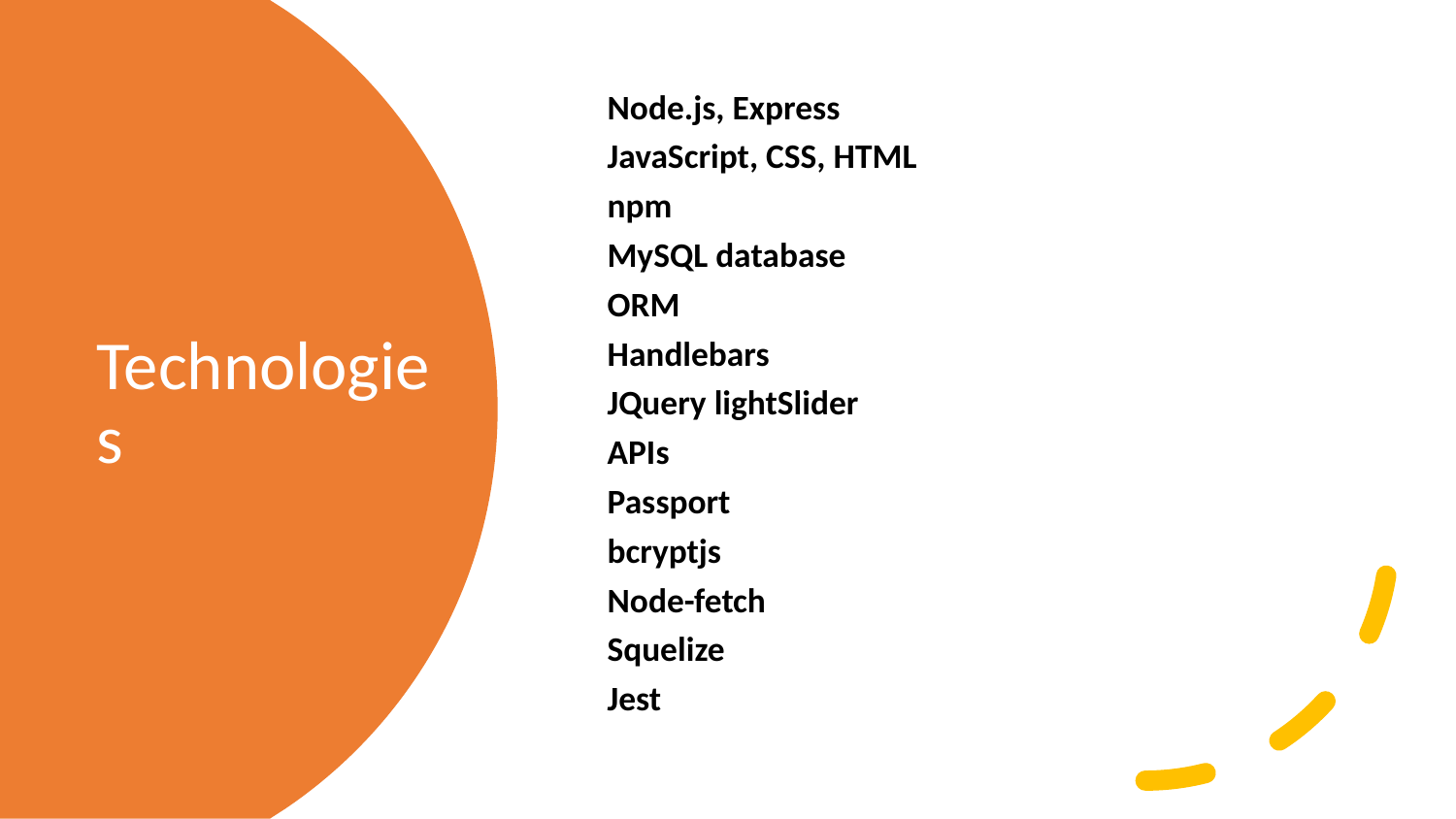

Node.js, Express
JavaScript, CSS, HTML
npm
MySQL database
ORM
Handlebars
JQuery lightSlider
APIs
Passport
bcryptjs
Node-fetch
Squelize
Jest
# Technologies